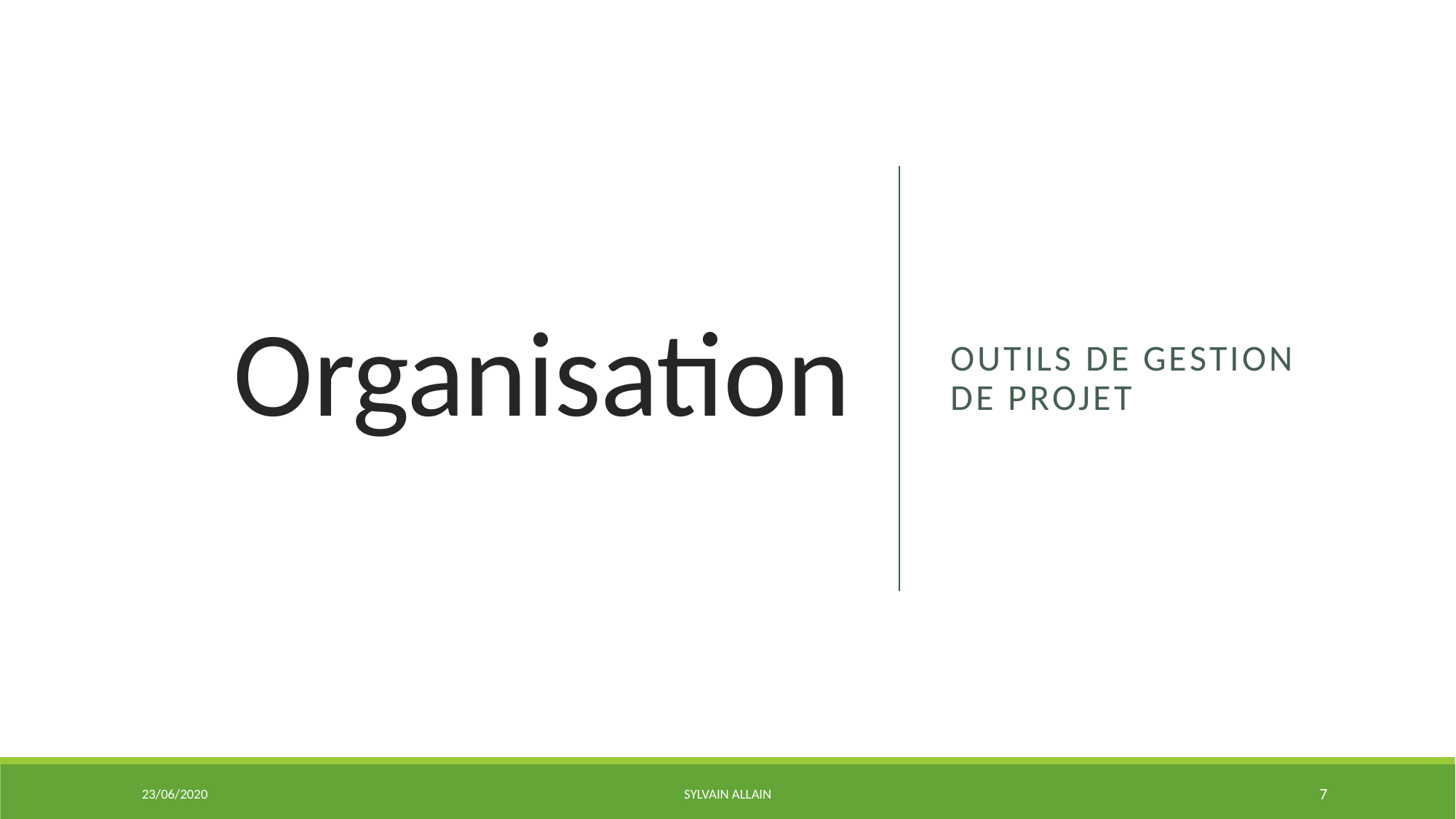

# Organisation
Outils de gestion de projet

23/06/2020
Sylvain ALLAIN
7